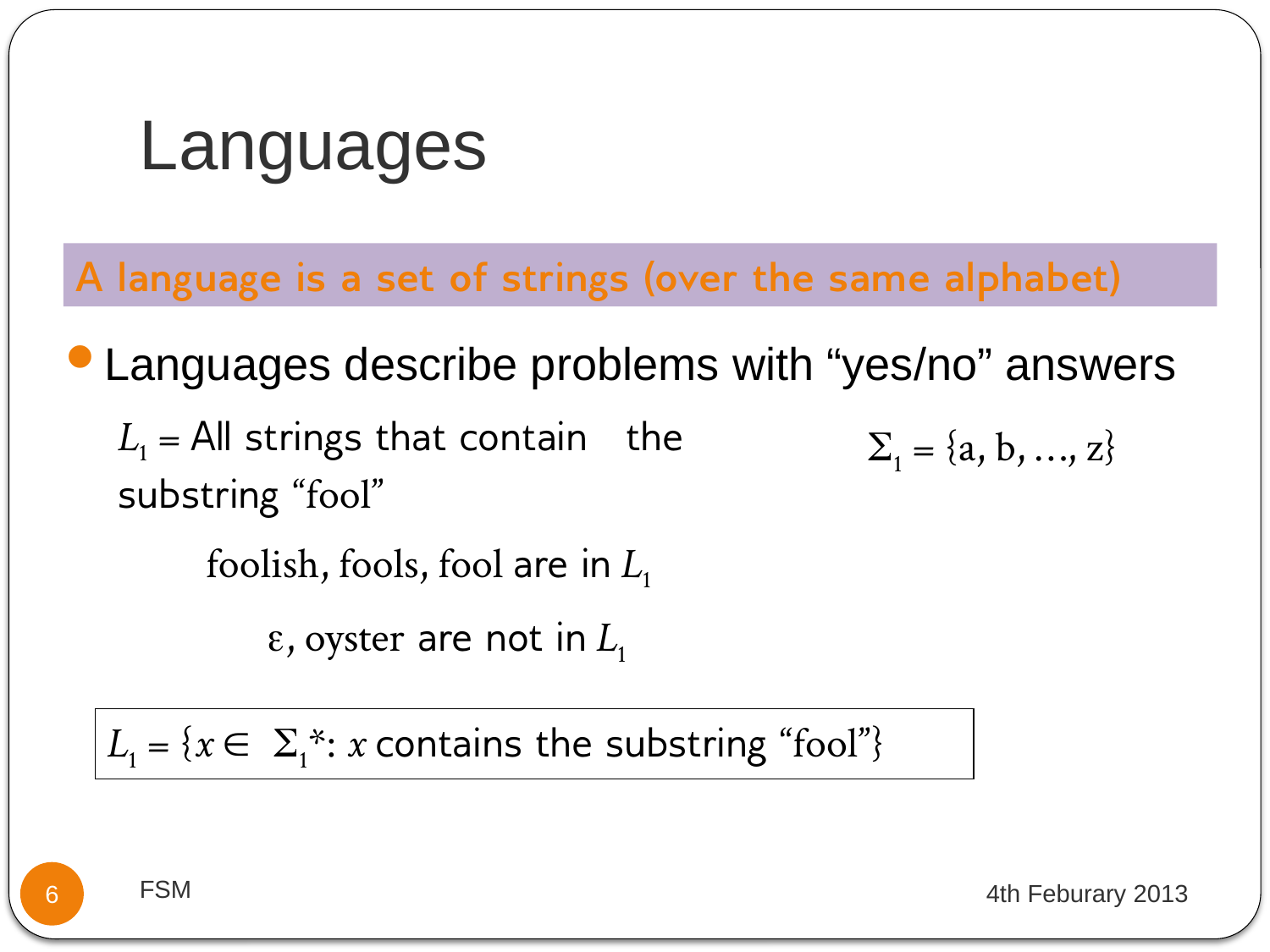

# Languages
A language is a set of strings (over the same alphabet)
Languages describe problems with “yes/no” answers
L1 = All strings that contain 	the substring “fool”
Σ1 = {a, b, …, z}
foolish, fools, fool are in L1
ε, oyster are not in L1
L1 = {x ∈ Σ1*: x contains the substring “fool”}
FSM
4th Feburary 2013
6